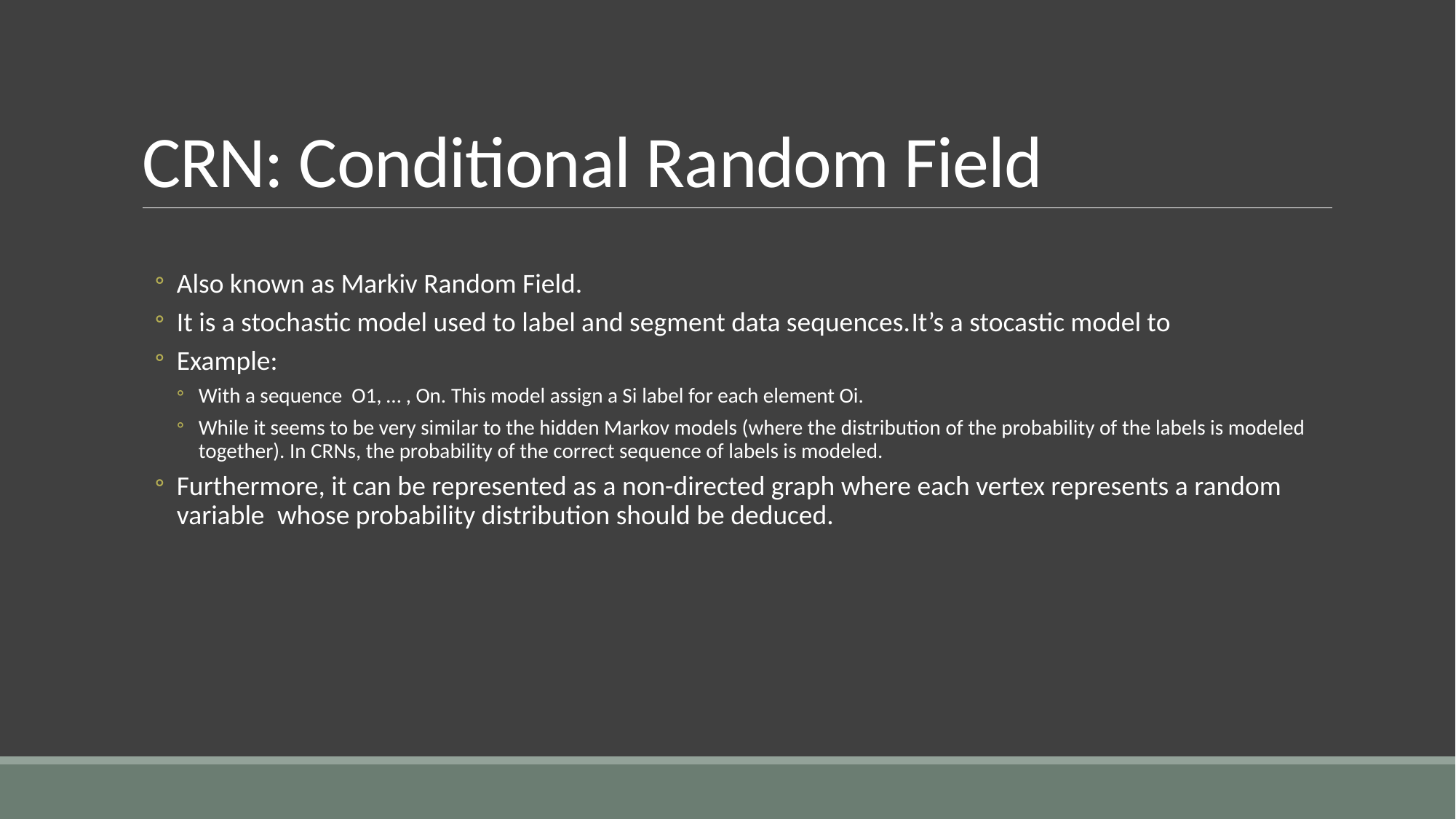

# CRN: Conditional Random Field
Also known as Markiv Random Field.
It is a stochastic model used to label and segment data sequences.It’s a stocastic model to
Example:
With a sequence  O1, … , On. This model assign a Si label for each element Oi.
While it seems to be very similar to the hidden Markov models (where the distribution of the probability of the labels is modeled together). In CRNs, the probability of the correct sequence of labels is modeled.
Furthermore, it can be represented as a non-directed graph where each vertex represents a random variable  whose probability distribution should be deduced.